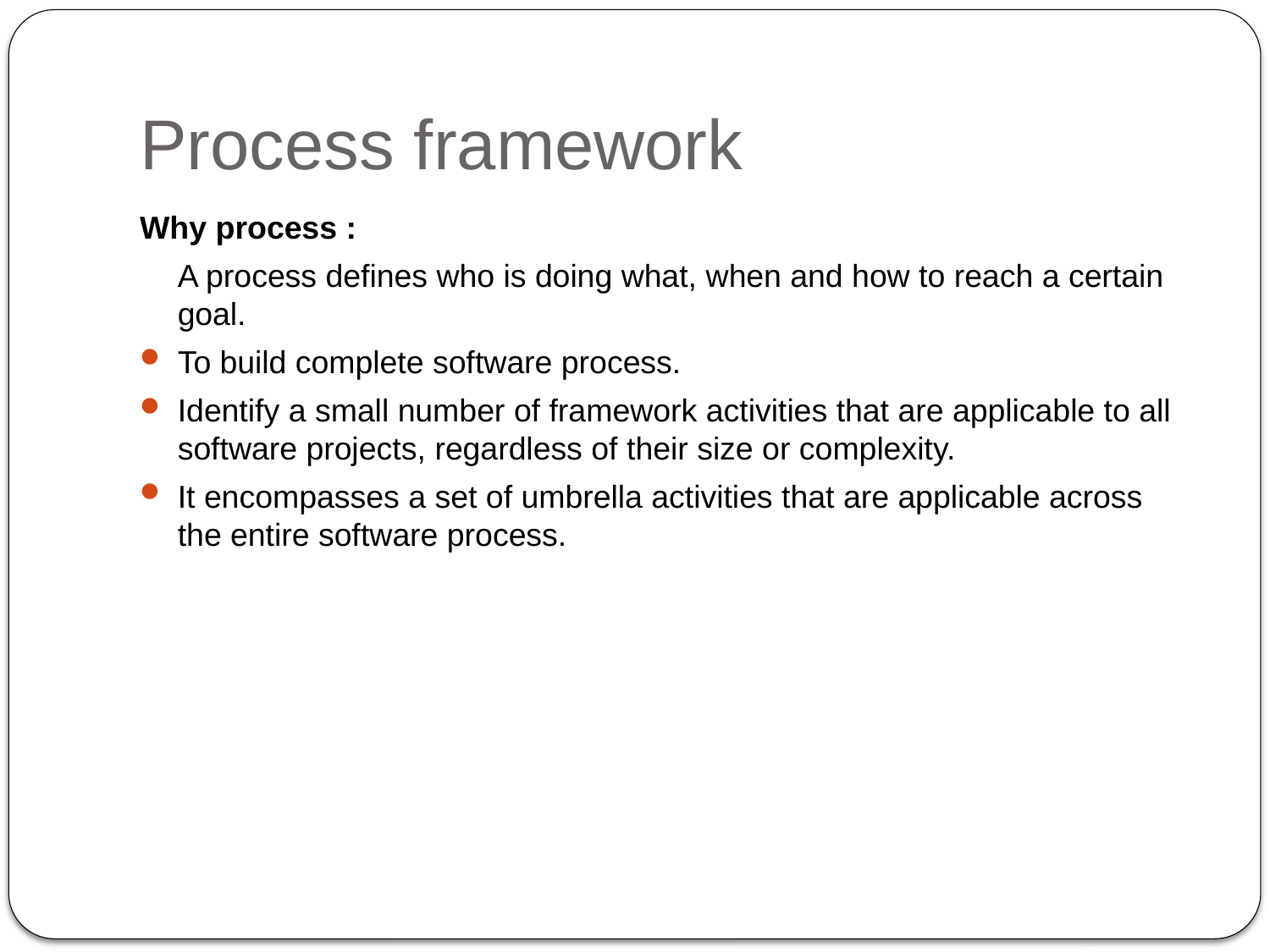

# Process framework
Why process :
	A process defines who is doing what, when and how to reach a certain goal.
To build complete software process.
Identify a small number of framework activities that are applicable to all software projects, regardless of their size or complexity.
It encompasses a set of umbrella activities that are applicable across the entire software process.